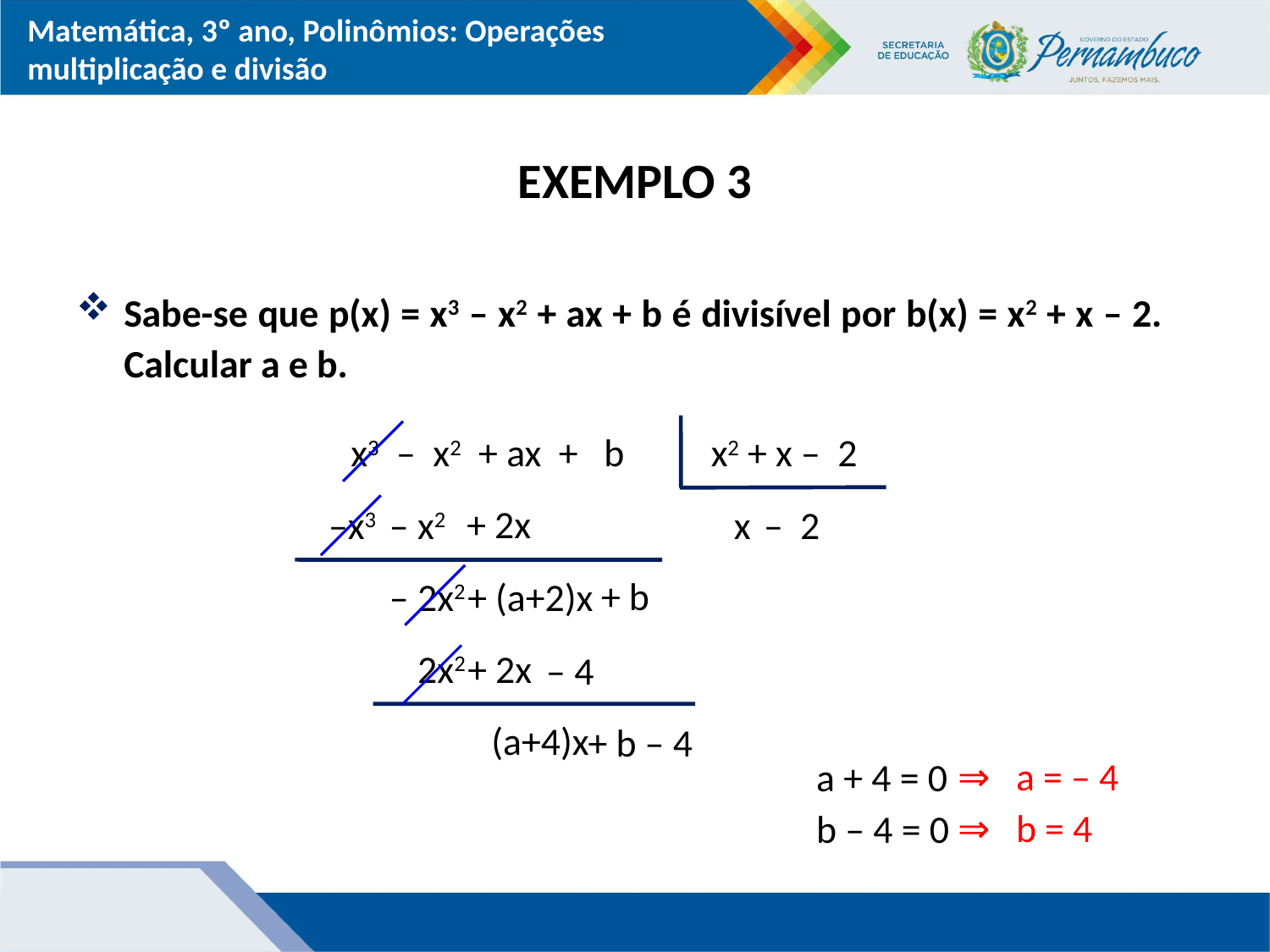

# EXEMPLO 3
Sabe-se que p(x) = x3 – x2 + ax + b é divisível por b(x) = x2 + x – 2. Calcular a e b.

     x3  –  x2  + ax  +   b

     x2 + x –  2

+ 2x

–x3

– x2
x
–  2

+ b

– 2x2
+ (a+2)x

   2x2
+ 2x
 – 4

(a+4)x
+ b – 4
⇒   a = – 4
 a + 4 = 0
⇒   b = 4
 b – 4 = 0